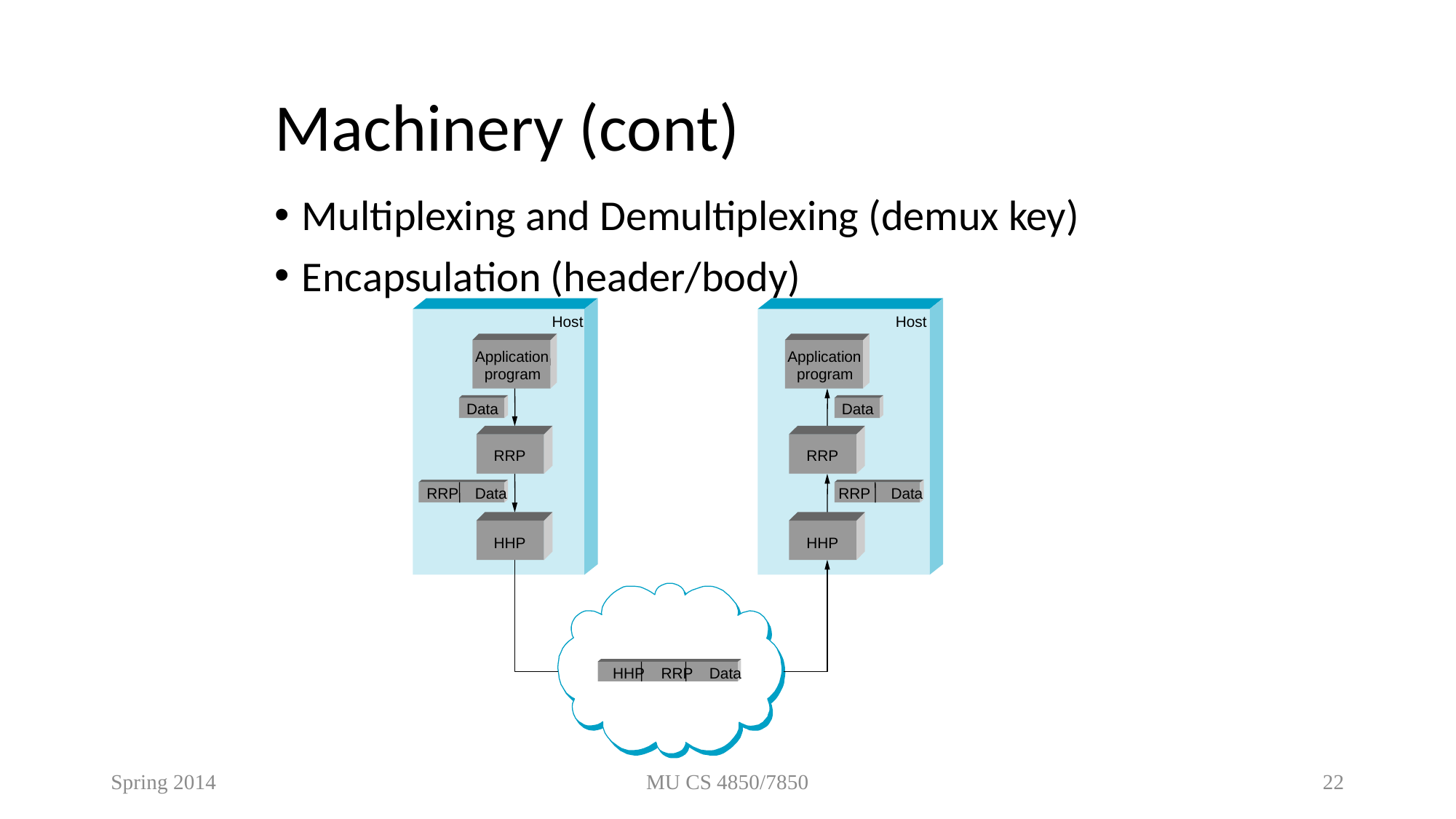

# Machinery (cont)
Multiplexing and Demultiplexing (demux key)
Encapsulation (header/body)

Host
Host

Application
Application
Application
Application
program
program
program
program

Data
Data

RRP
RRP

   RRP    Data
  RRP     Data

HHP
HHP

       HHP    RRP    Data
Spring 2014
MU CS 4850/7850
22